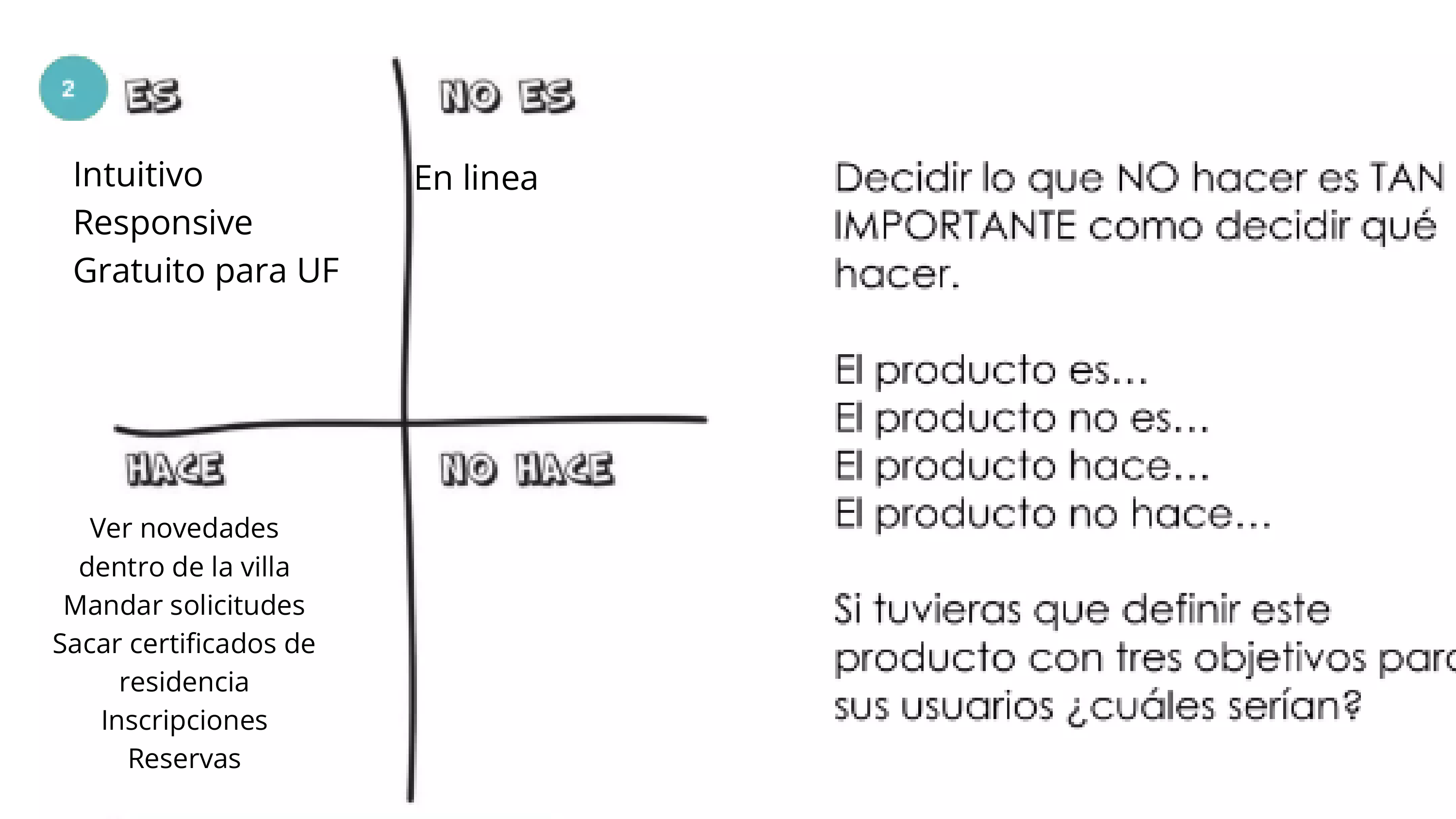

Intuitivo
Responsive
Gratuito para UF

En linea

Ver novedades dentro de la villa
Mandar solicitudes
Sacar certificados de residencia
Inscripciones
Reservas